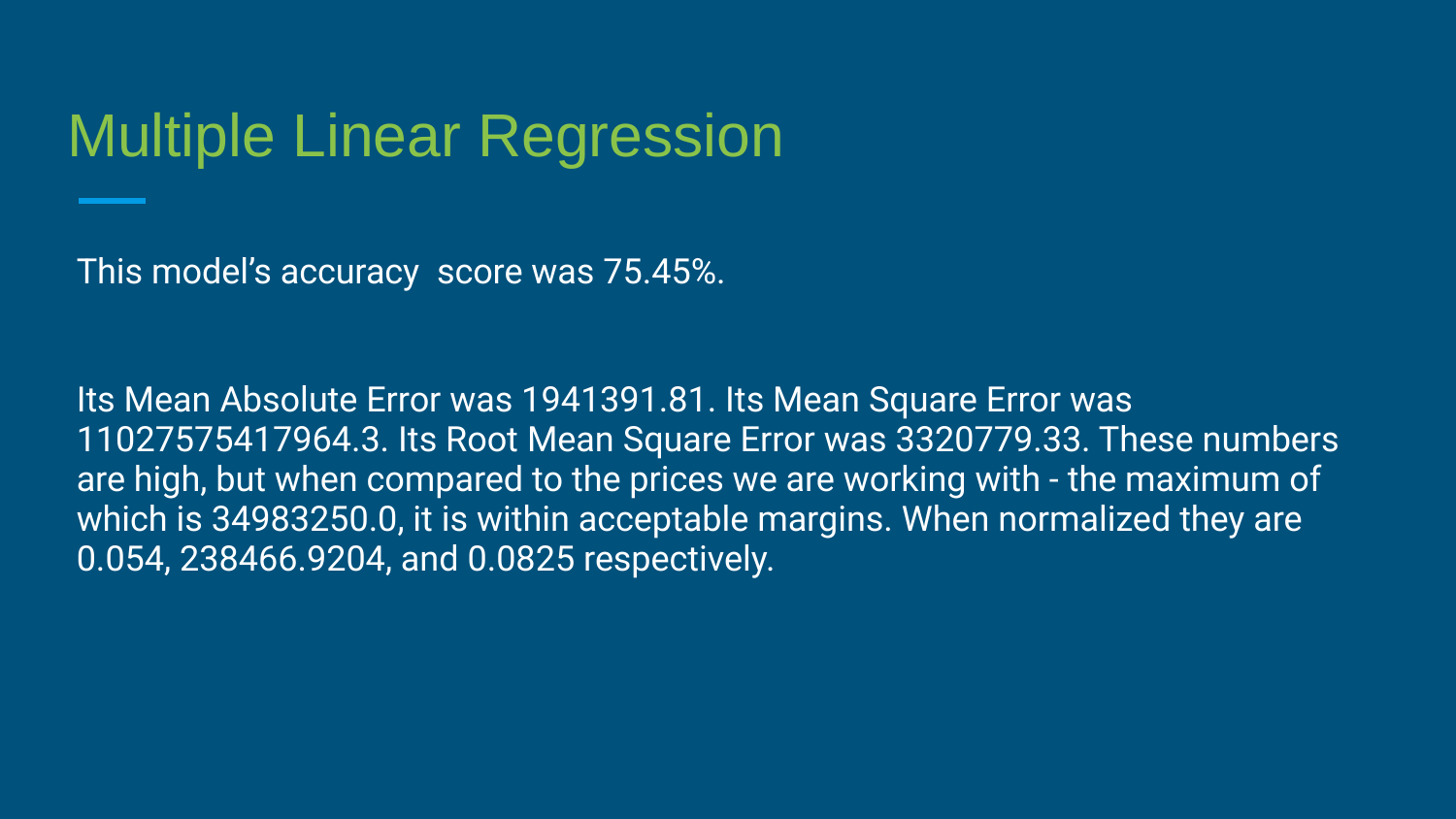

# Multiple Linear Regression
This model’s accuracy  score was 75.45%.

Its Mean Absolute Error was 1941391.81. Its Mean Square Error was 11027575417964.3. Its Root Mean Square Error was 3320779.33. These numbers are high, but when compared to the prices we are working with - the maximum of which is 34983250.0, it is within acceptable margins. When normalized they are 0.054, 238466.9204, and 0.0825 respectively.